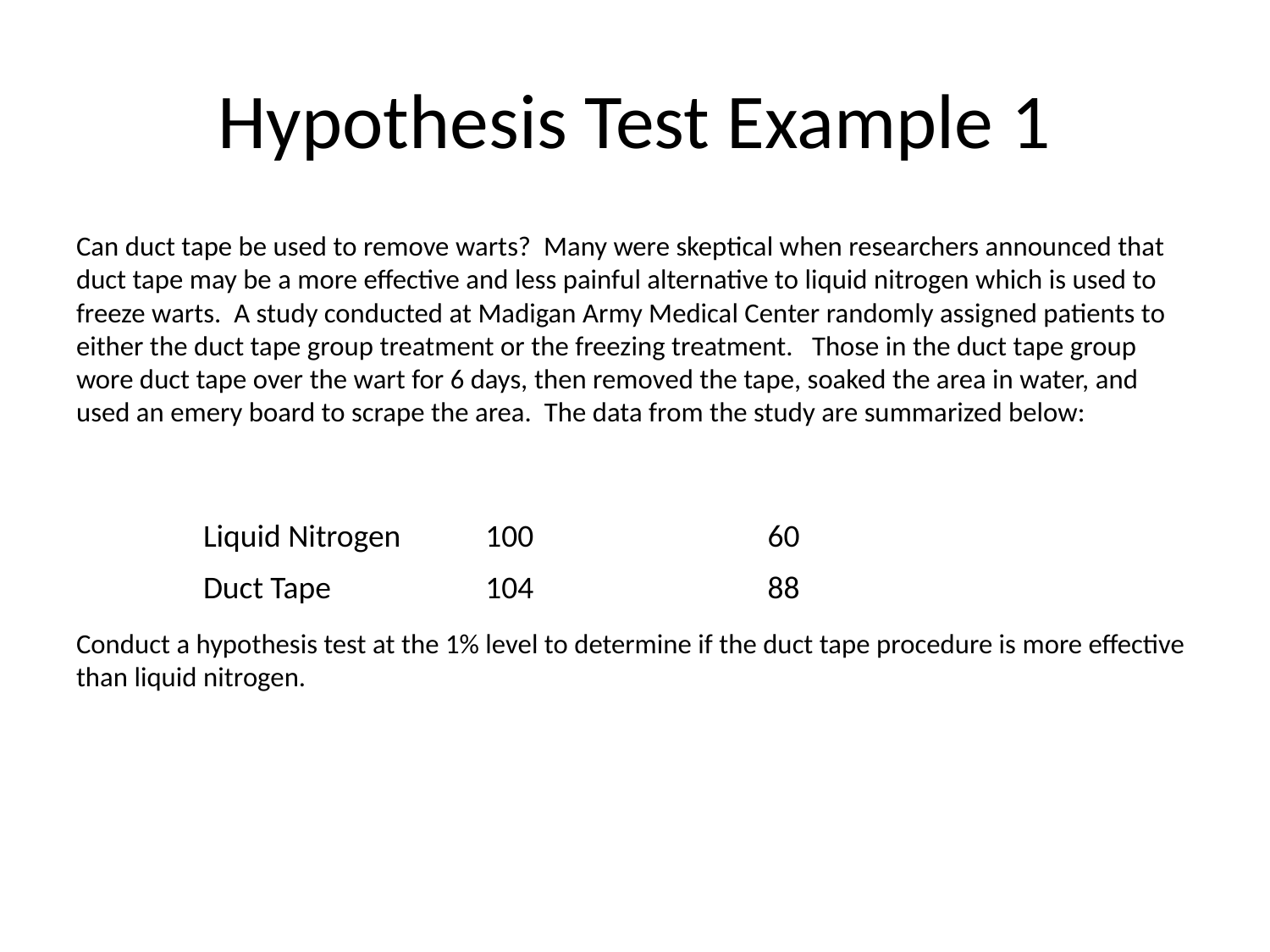

# Hypothesis Test Example 1
Can duct tape be used to remove warts?  Many were skeptical when researchers announced that duct tape may be a more effective and less painful alternative to liquid nitrogen which is used to freeze warts.  A study conducted at Madigan Army Medical Center randomly assigned patients to either the duct tape group treatment or the freezing treatment.   Those in the duct tape group wore duct tape over the wart for 6 days, then removed the tape, soaked the area in water, and used an emery board to scrape the area.  The data from the study are summarized below:

Conduct a hypothesis test at the 1% level to determine if the duct tape procedure is more effective than liquid nitrogen.

| Treatment | N | Success |
| --- | --- | --- |
| Liquid Nitrogen | 100 | 60 |
| Duct Tape | 104 | 88 |